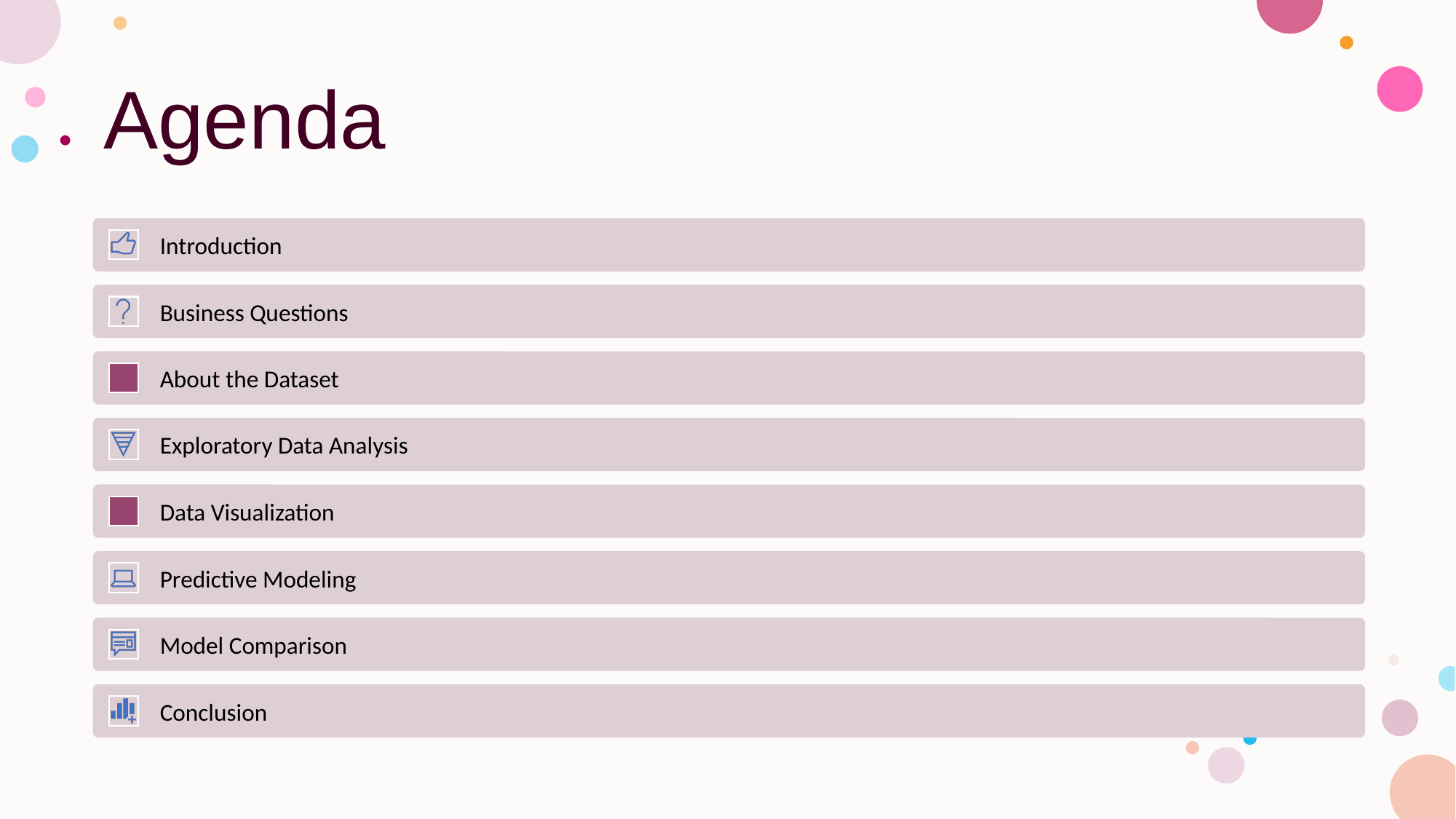

# Agenda
Introduction
Business Questions
About the Dataset
Exploratory Data Analysis
Data Visualization
Predictive Modeling
Model Comparison
Conclusion